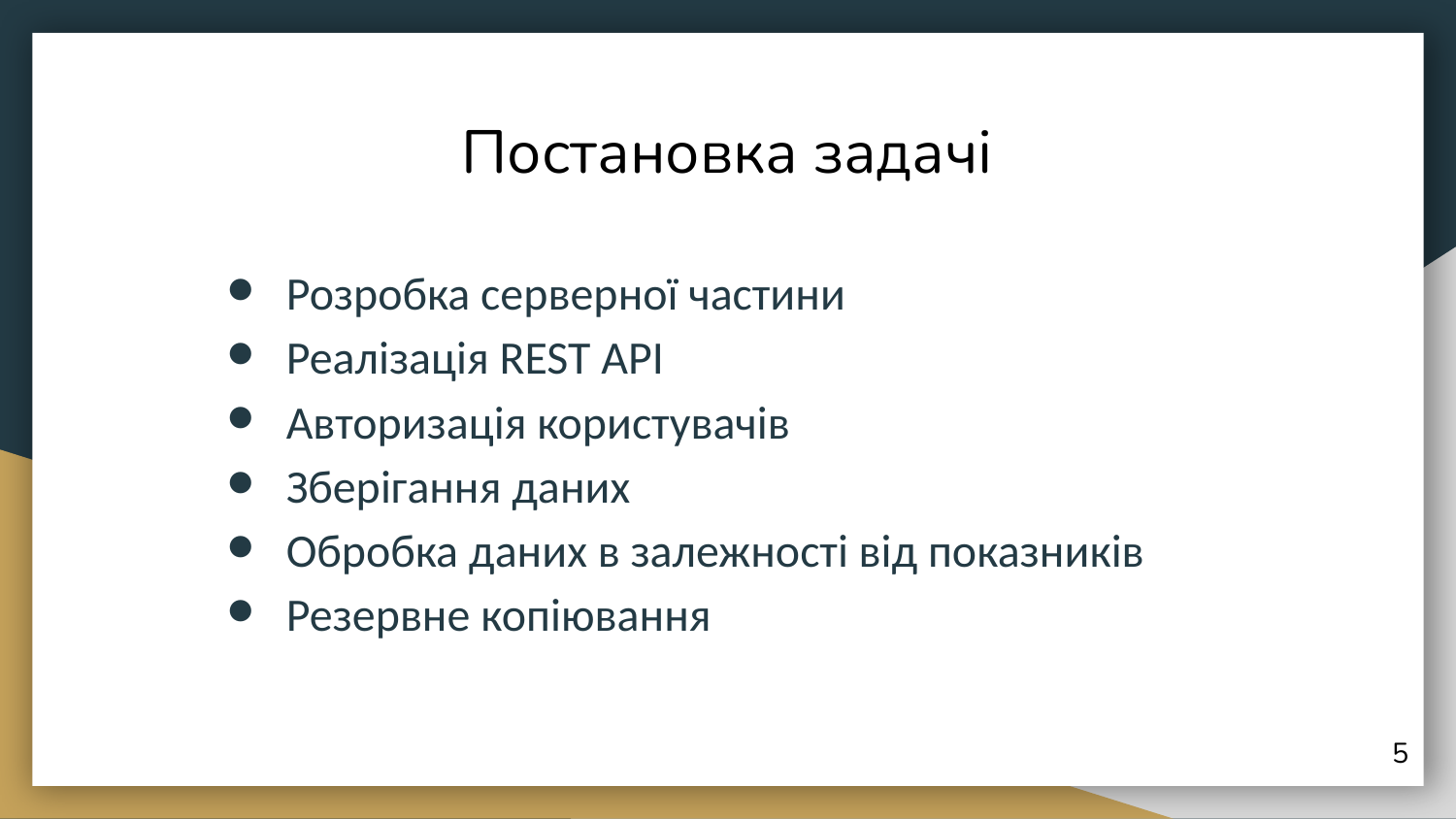

# Постановка задачі
Розробка серверної частини
Реалізація REST API
Авторизація користувачів
Зберігання даних
Обробка даних в залежності від показників
Резервне копіювання
5